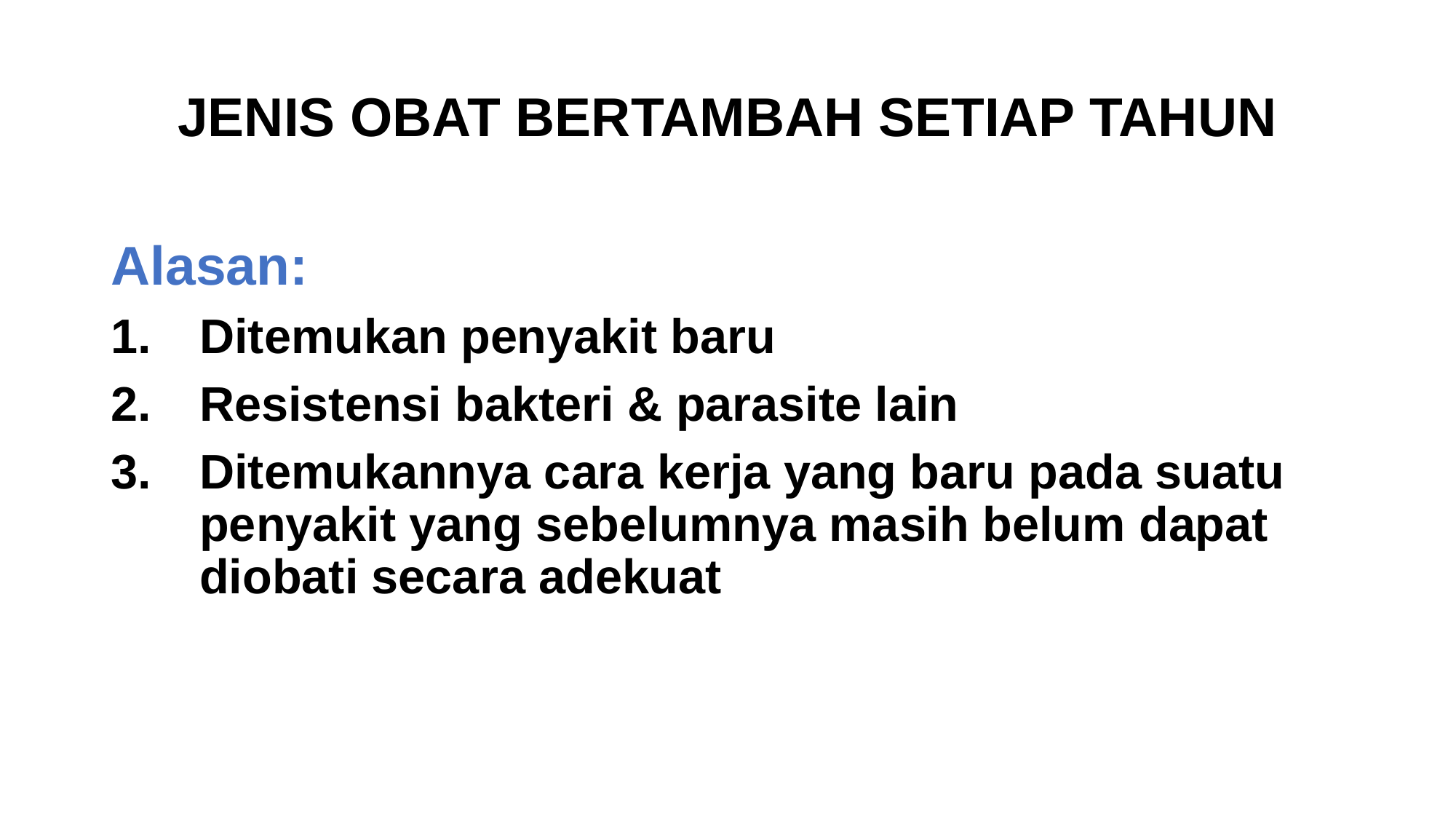

JENIS OBAT BERTAMBAH SETIAP TAHUN

Alasan:
Ditemukan penyakit baru
Resistensi bakteri & parasite lain
Ditemukannya cara kerja yang baru pada suatu penyakit yang sebelumnya masih belum dapat diobati secara adekuat